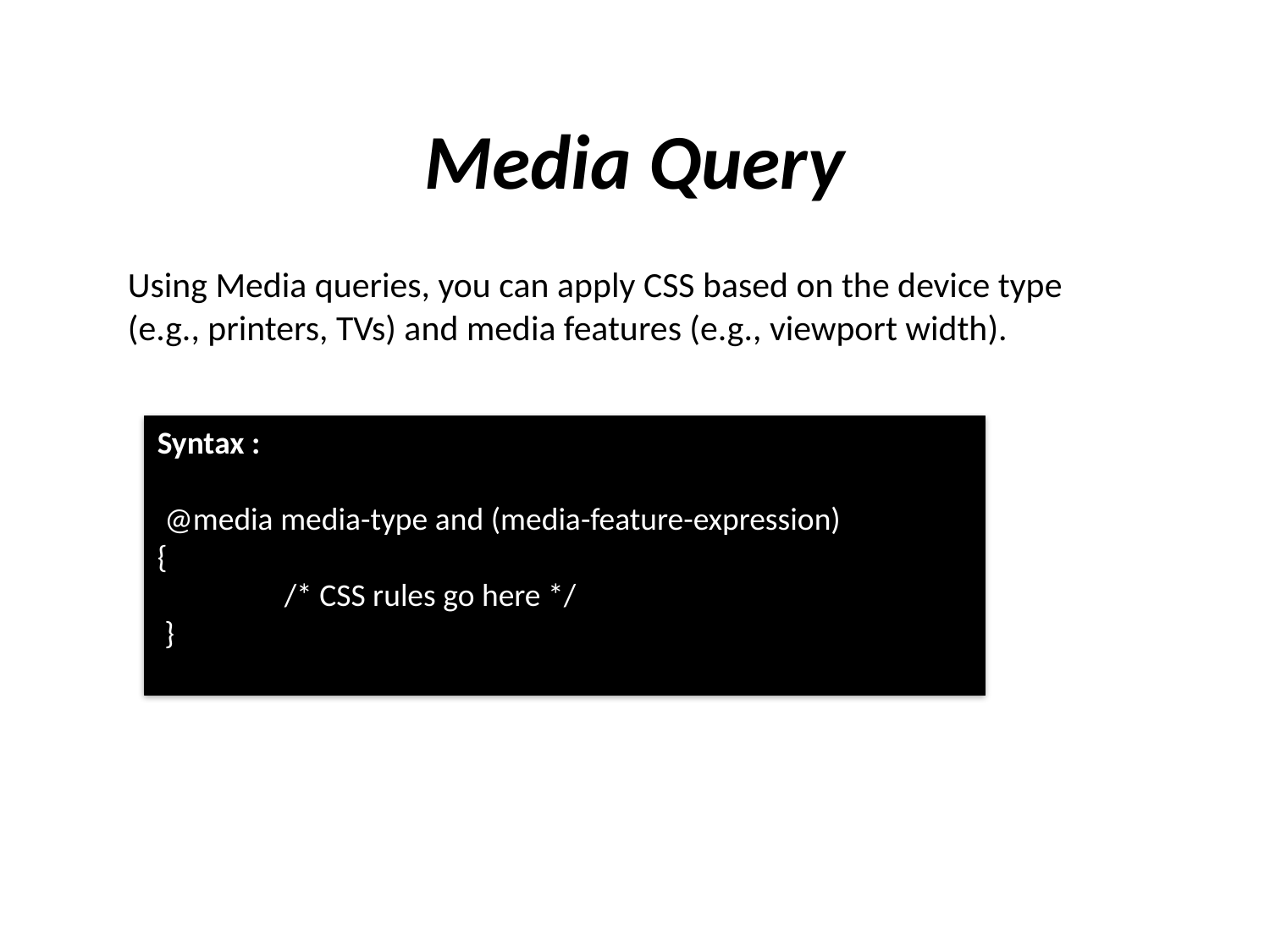

# Media Query
Using Media queries, you can apply CSS based on the device type (e.g., printers, TVs) and media features (e.g., viewport width).
Syntax :

 @media media-type and (media-feature-expression)
{
	/* CSS rules go here */
 }